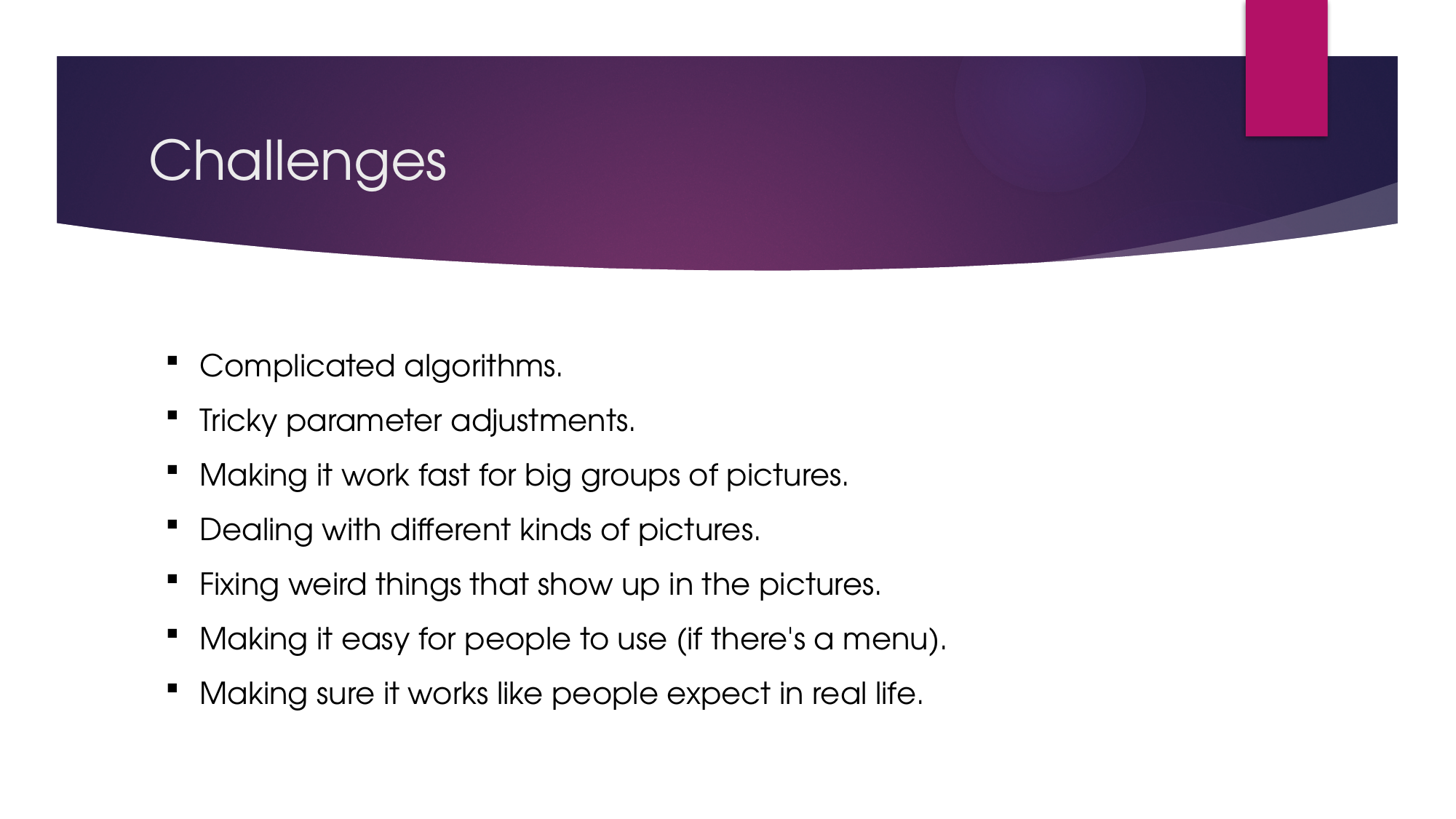

# Challenges
Complicated algorithms.
Tricky parameter adjustments.
Making it work fast for big groups of pictures.
Dealing with different kinds of pictures.
Fixing weird things that show up in the pictures.
Making it easy for people to use (if there's a menu).
Making sure it works like people expect in real life.